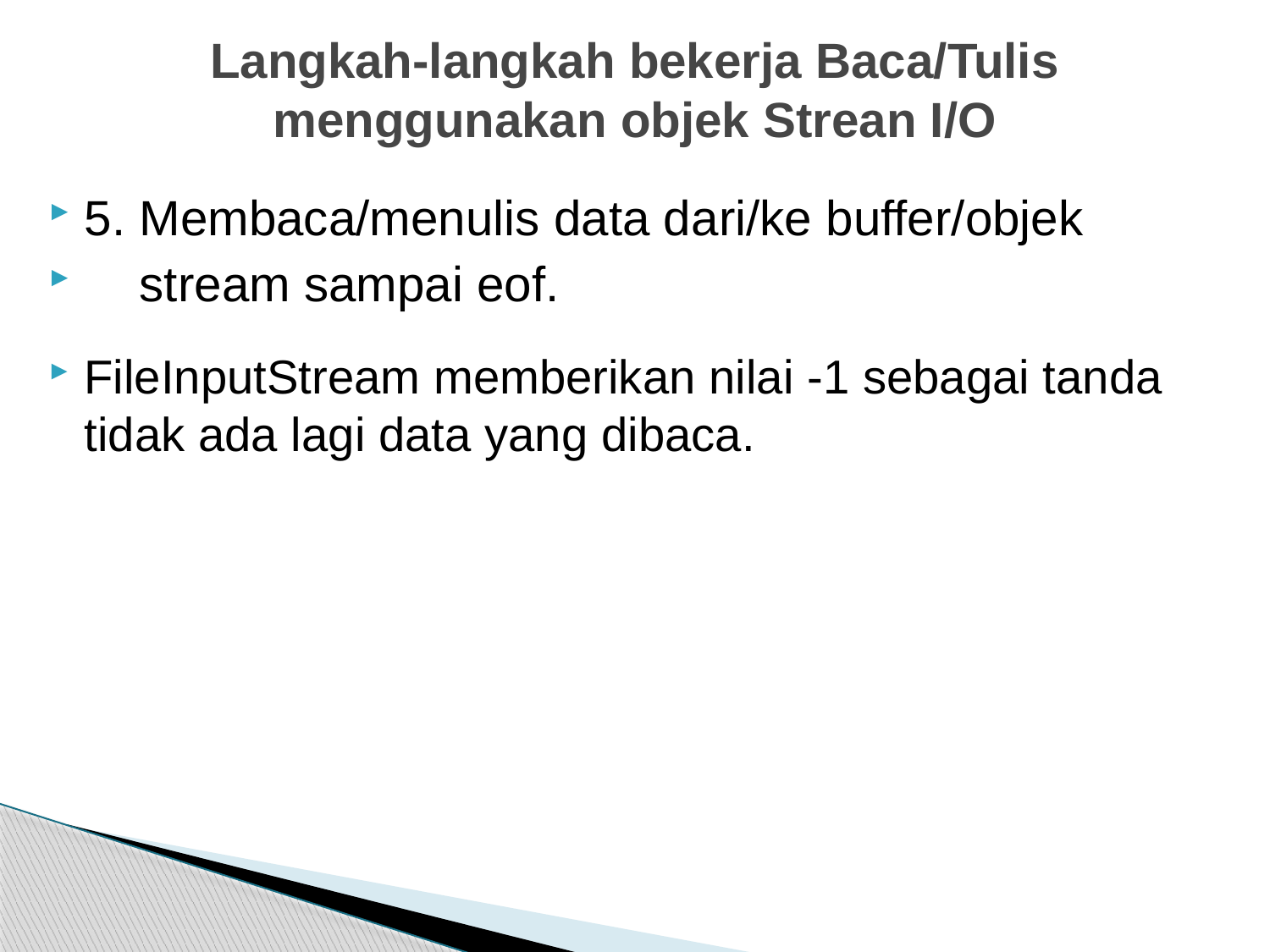

# Langkah-langkah bekerja Baca/Tulis menggunakan objek Strean I/O
5. Membaca/menulis data dari/ke buffer/objek
    stream sampai eof.

FileInputStream memberikan nilai -1 sebagai tanda tidak ada lagi data yang dibaca.